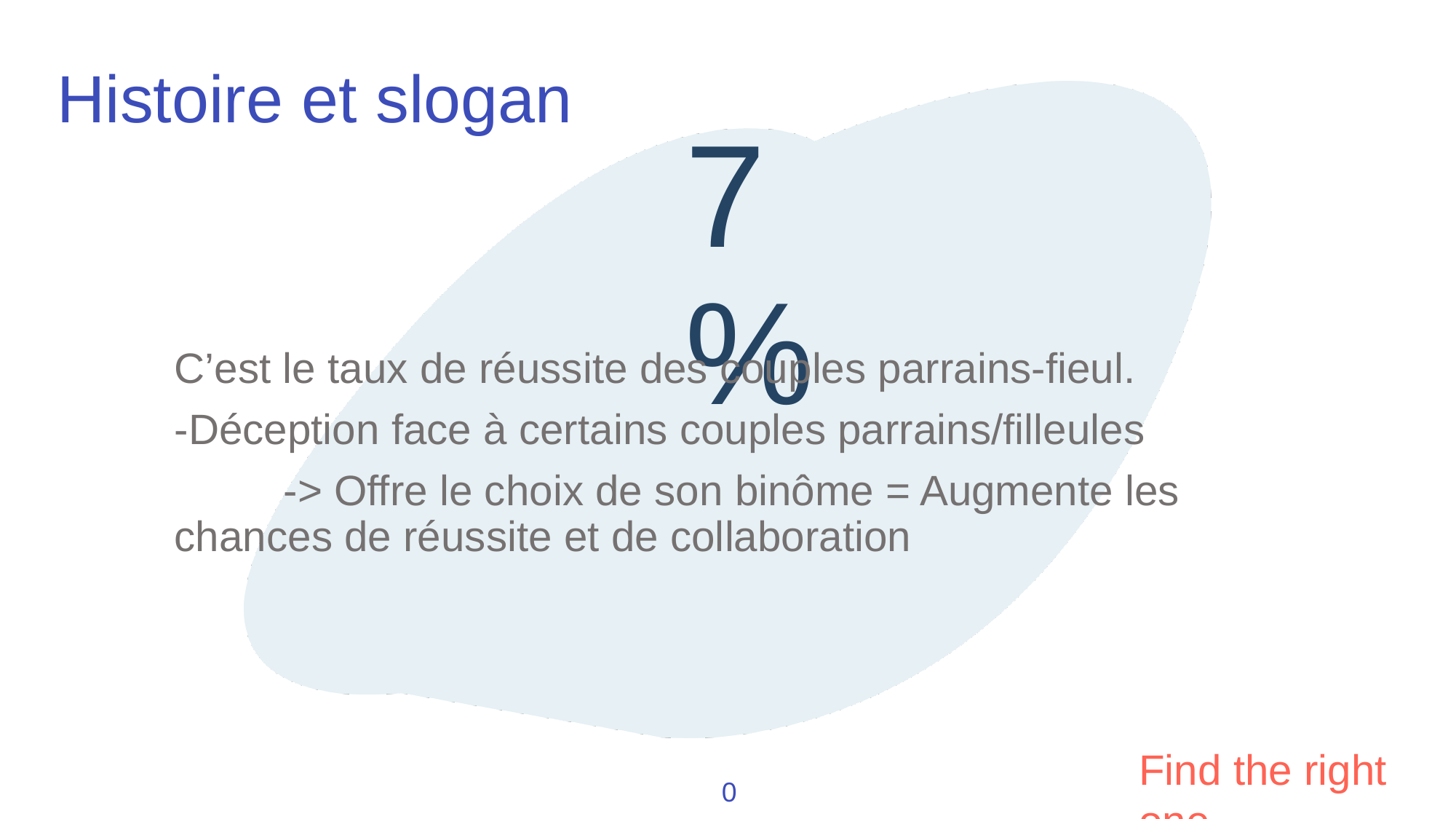

Histoire et slogan
7%
C’est le taux de réussite des couples parrains-fieul.
-Déception face à certains couples parrains/filleules
	-> Offre le choix de son binôme = Augmente les chances de réussite et de collaboration
Find the right one
0